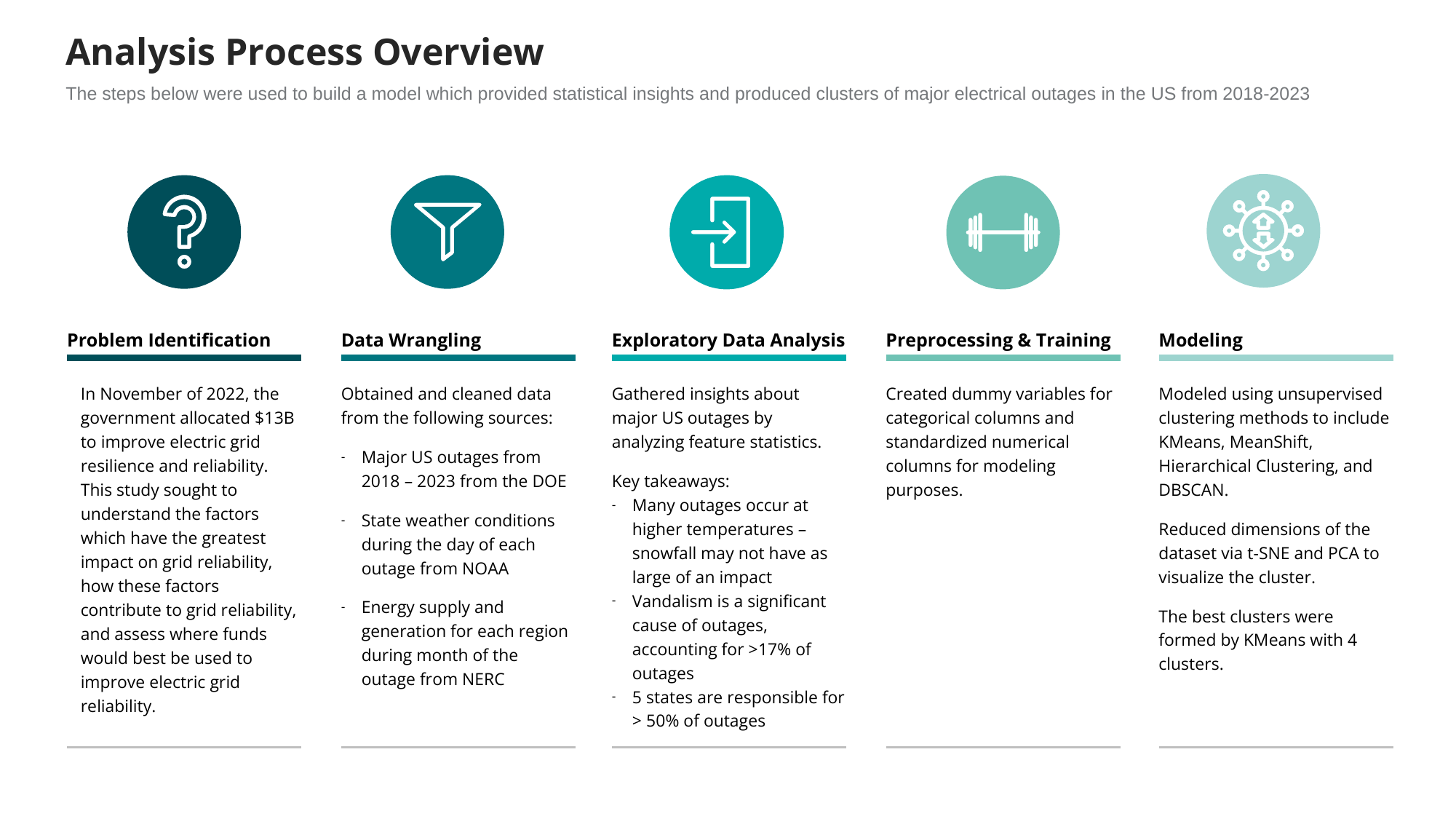

Analysis Process Overview
The steps below were used to build a model which provided statistical insights and produced clusters of major electrical outages in the US from 2018-2023

Problem Identification
Data Wrangling
Exploratory Data Analysis
Preprocessing & Training
Modeling
In November of 2022, the government allocated $13B to improve electric grid resilience and reliability.  This study sought to understand the factors which have the greatest impact on grid reliability, how these factors contribute to grid reliability, and assess where funds would best be used to improve electric grid reliability.

Obtained and cleaned data from the following sources:
Major US outages from 2018 – 2023 from the DOE
State weather conditions during the day of each outage from NOAA
Energy supply and generation for each region during month of the outage from NERC
Gathered insights about major US outages by analyzing feature statistics.
Key takeaways:
Many outages occur at higher temperatures – snowfall may not have as large of an impact
Vandalism is a significant cause of outages, accounting for >17% of outages
5 states are responsible for > 50% of outages

Created dummy variables for categorical columns and standardized numerical columns for modeling purposes.
Modeled using unsupervised clustering methods to include KMeans, MeanShift, Hierarchical Clustering, and DBSCAN.
Reduced dimensions of the dataset via t-SNE and PCA to visualize the cluster.
The best clusters were formed by KMeans with 4 clusters.